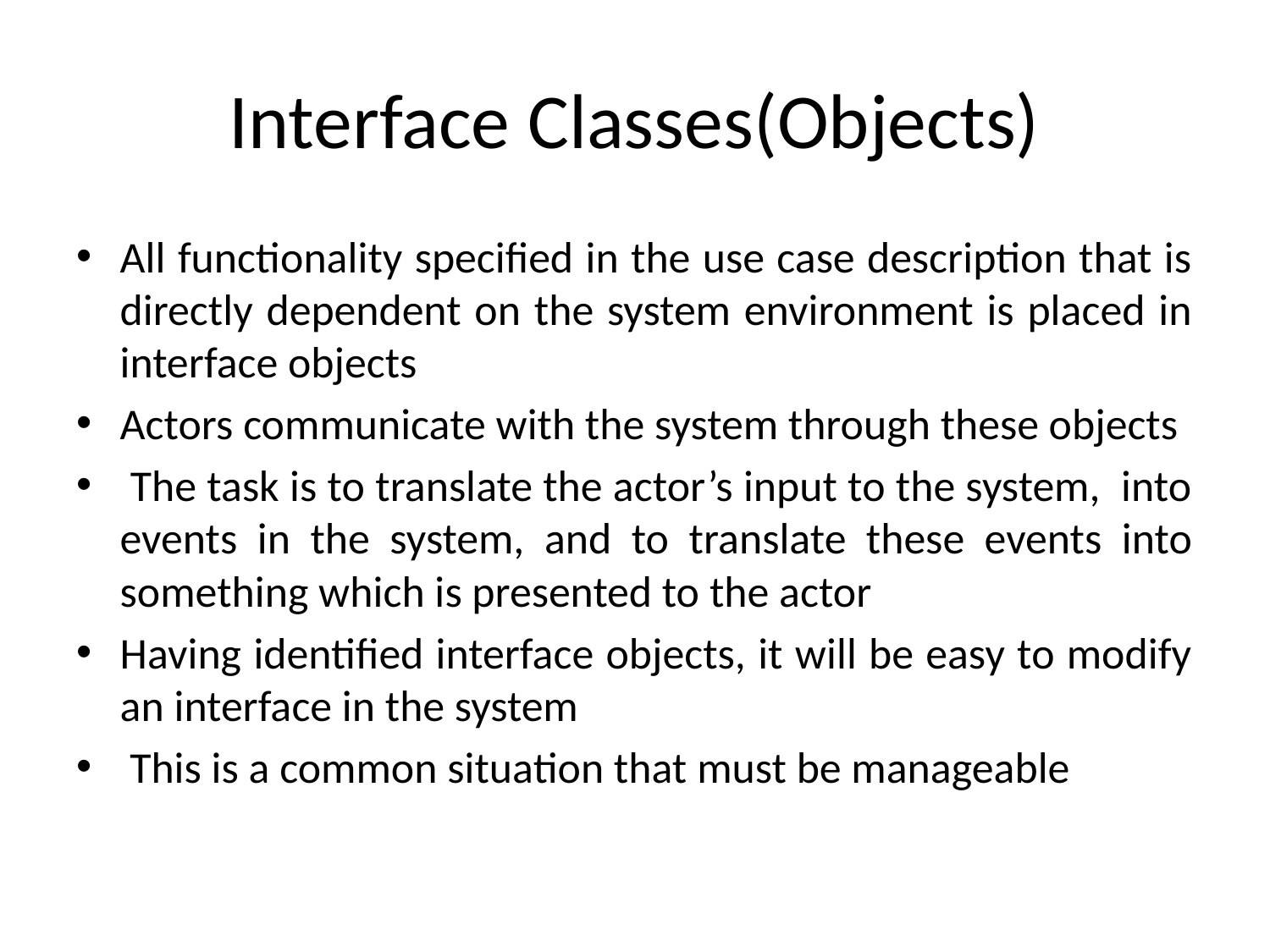

# Interface Classes(Objects)
All functionality specified in the use case description that is directly dependent on the system environment is placed in interface objects
Actors communicate with the system through these objects
 The task is to translate the actor’s input to the system,  into events in the system, and to translate these events into something which is presented to the actor
Having identified interface objects, it will be easy to modify an interface in the system
 This is a common situation that must be manageable